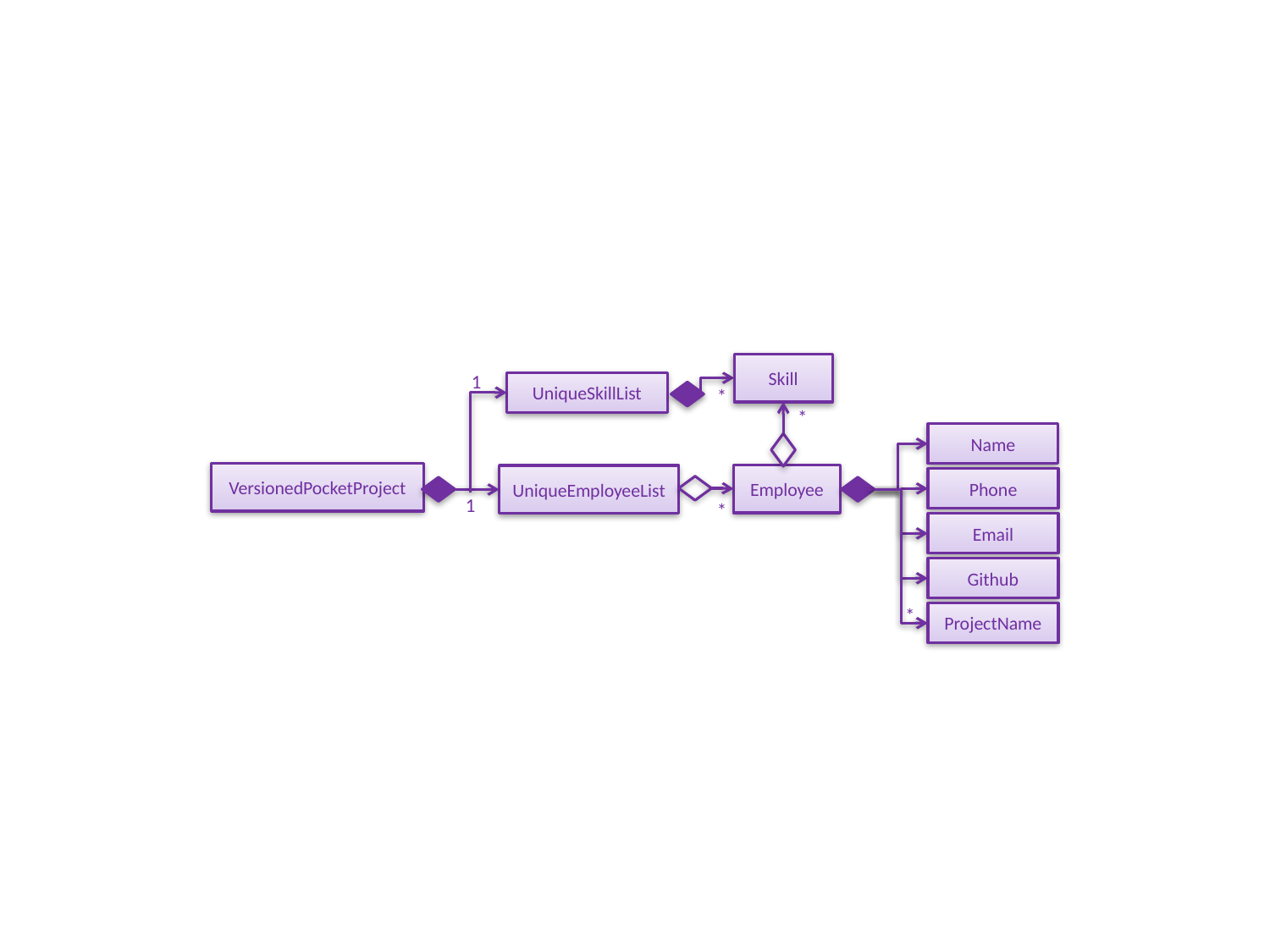

Skill
1
UniqueSkillList

*
*
Name

VersionedPocketProject
Employee
UniqueEmployeeList
Phone

1
*
Email
Github
*
ProjectName